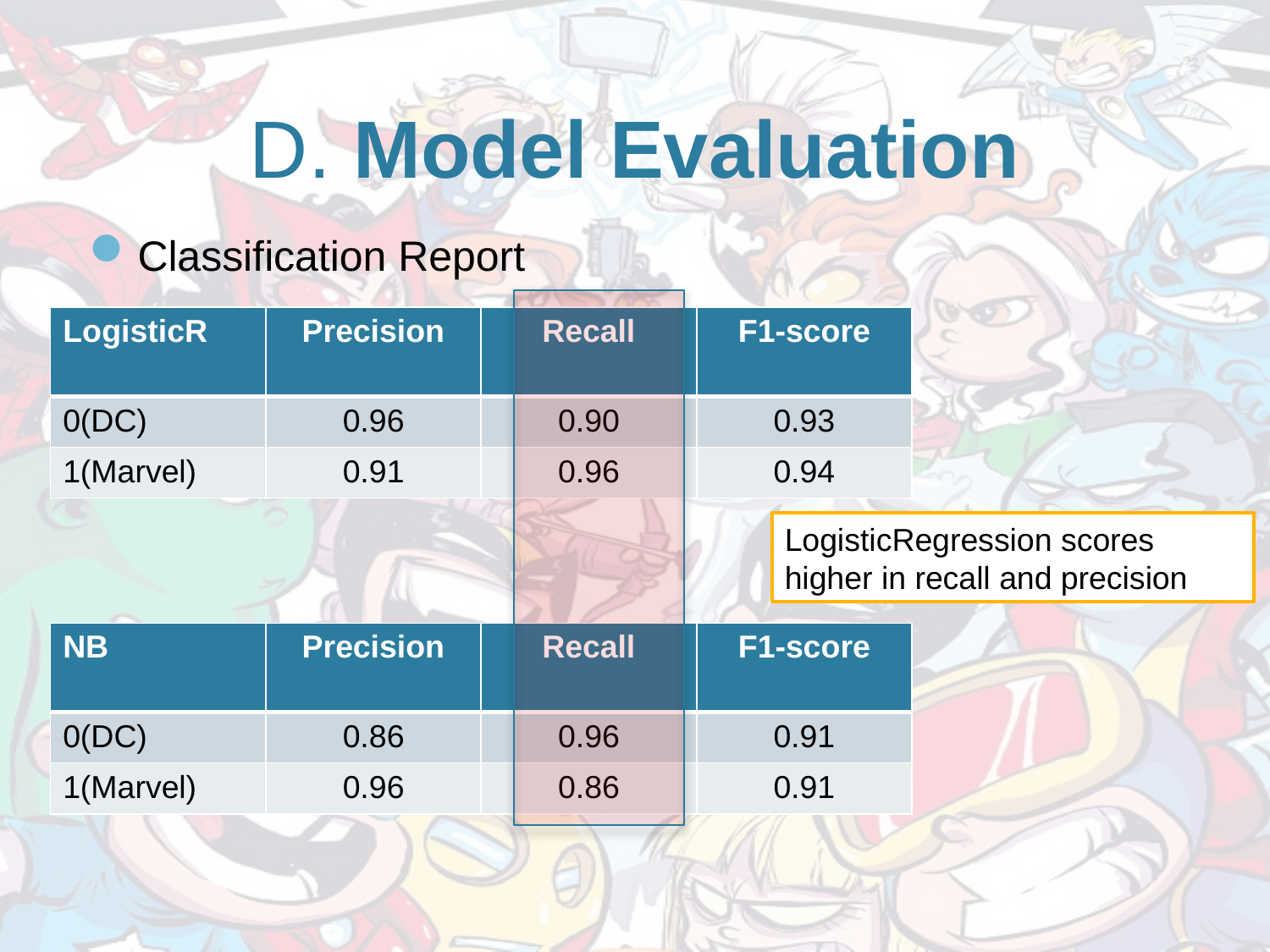

# D. Model Evaluation
Classification Report

| LogisticR | Precision | Recall | F1-score |
| --- | --- | --- | --- |
| 0(DC) | 0.96 | 0.90 | 0.93 |
| 1(Marvel) | 0.91 | 0.96 | 0.94 |
LogisticRegression scores higher in recall and precision
| NB | Precision | Recall | F1-score |
| --- | --- | --- | --- |
| 0(DC) | 0.86 | 0.96 | 0.91 |
| 1(Marvel) | 0.96 | 0.86 | 0.91 |